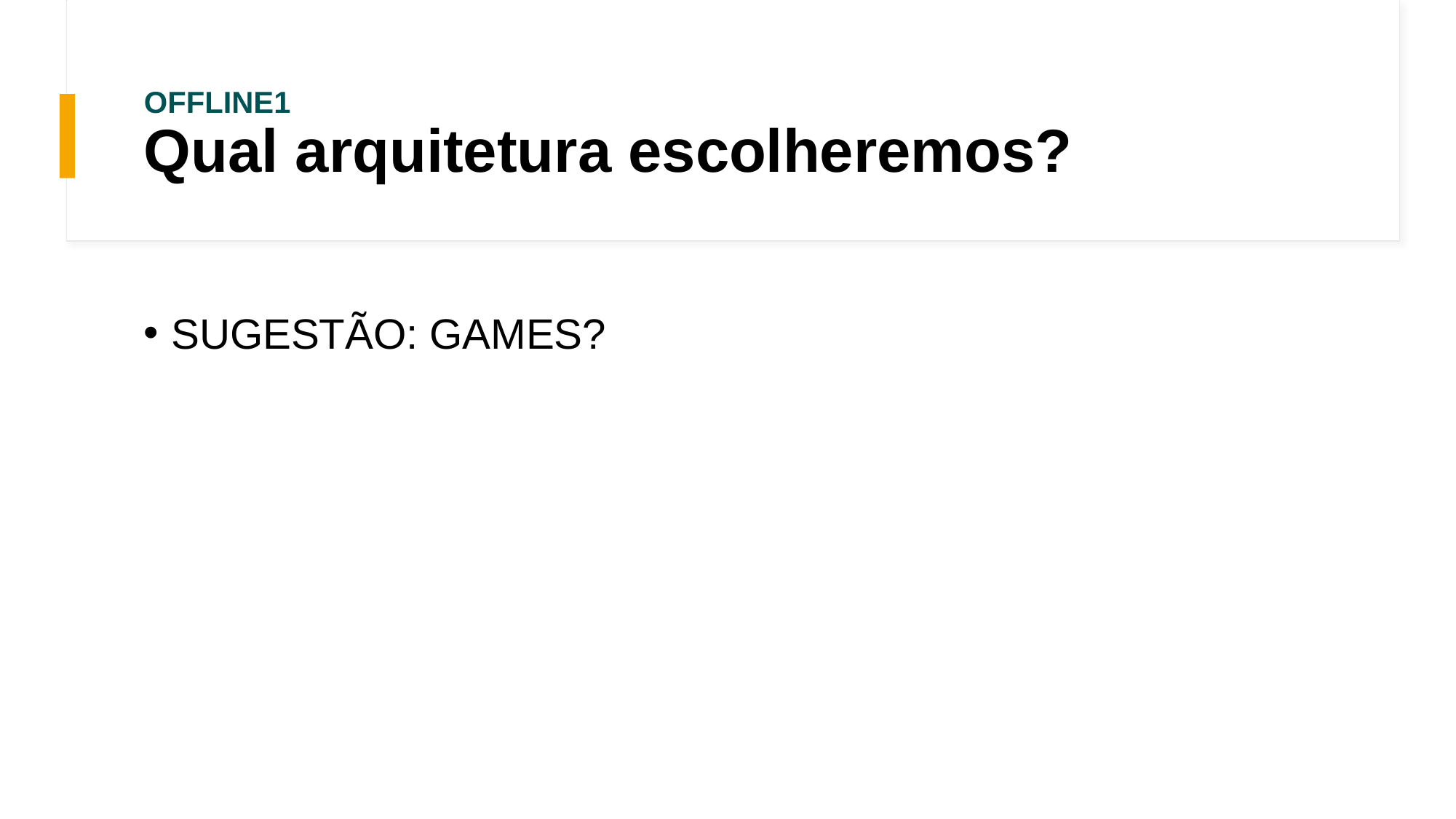

# OFFLINE1 Qual arquitetura escolheremos?
SUGESTÃO: GAMES?